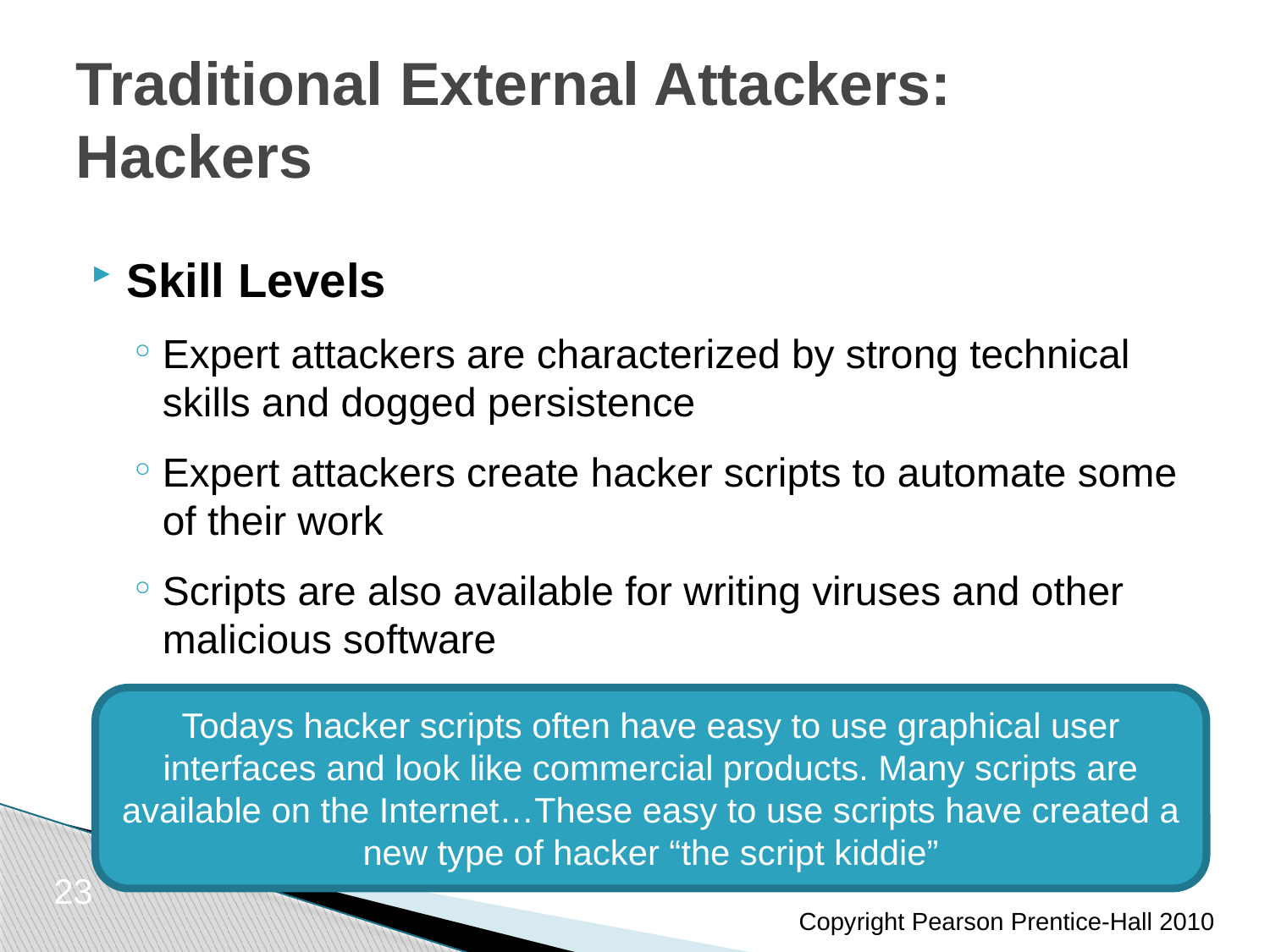

# Traditional External Attackers: Hackers
Skill Levels
Expert attackers are characterized by strong technical skills and dogged persistence
Expert attackers create hacker scripts to automate some of their work
Scripts are also available for writing viruses and other malicious software

Todays hacker scripts often have easy to use graphical user interfaces and look like commercial products. Many scripts are available on the Internet…These easy to use scripts have created a new type of hacker “the script kiddie”
23
Copyright Pearson Prentice-Hall 2010